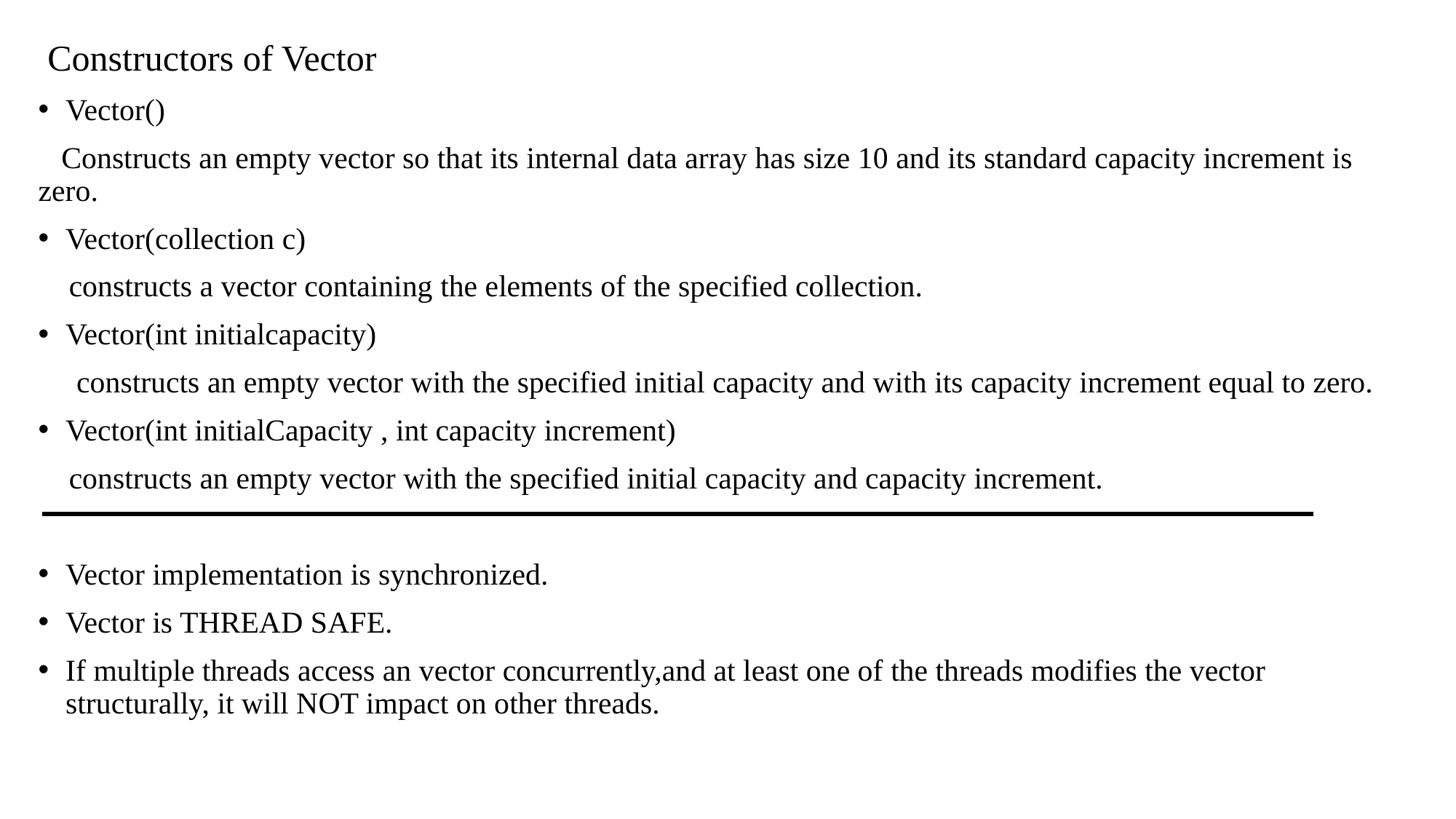

Constructors of Vector
Vector()
   Constructs an empty vector so that its internal data array has size 10 and its standard capacity increment is zero.
Vector(collection c)
    constructs a vector containing the elements of the specified collection.
Vector(int initialcapacity)
     constructs an empty vector with the specified initial capacity and with its capacity increment equal to zero.
Vector(int initialCapacity , int capacity increment)
    constructs an empty vector with the specified initial capacity and capacity increment.

Vector implementation is synchronized.
Vector is THREAD SAFE.
If multiple threads access an vector concurrently,and at least one of the threads modifies the vector structurally, it will NOT impact on other threads.